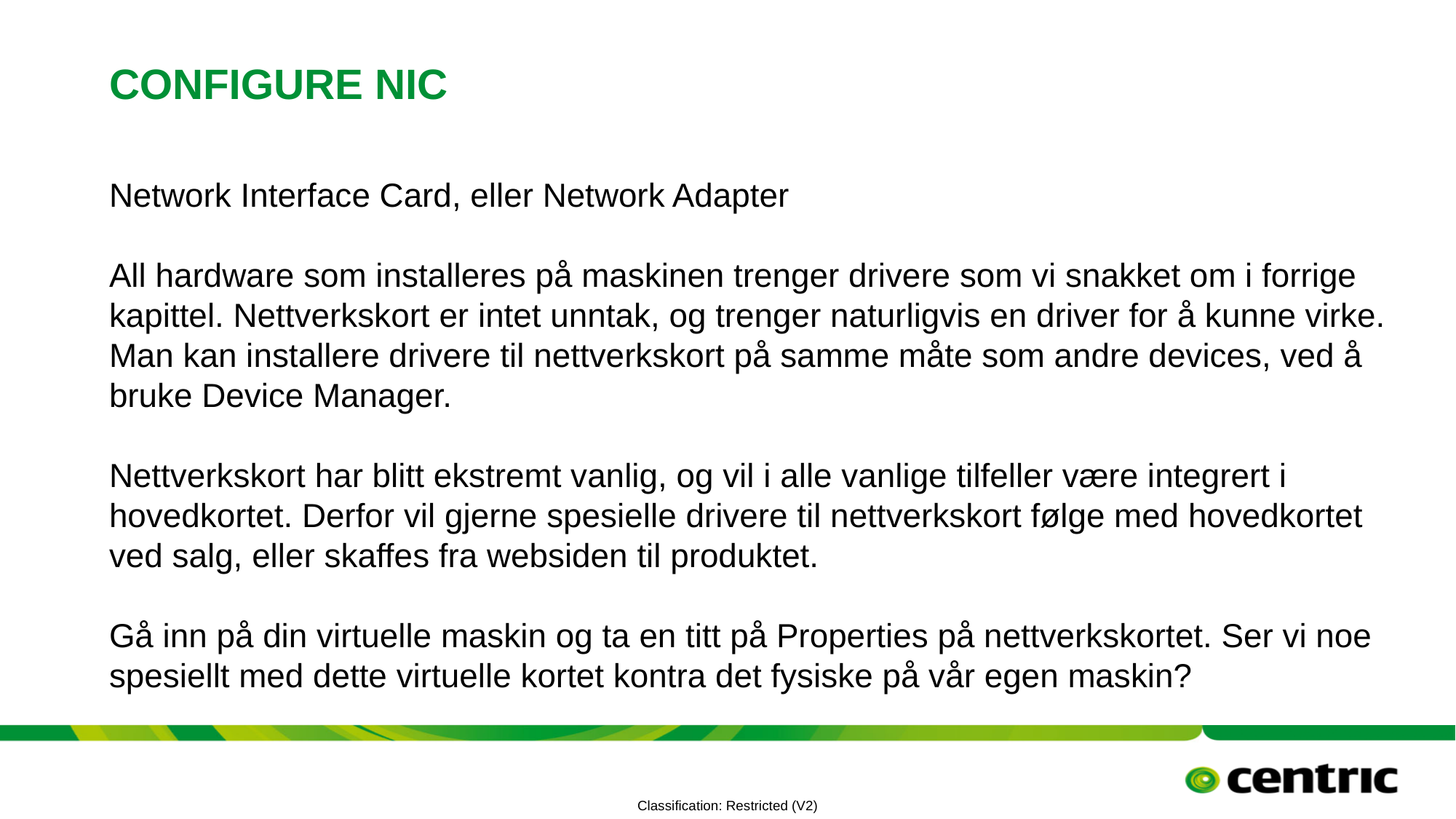

# Configure nic
Network Interface Card, eller Network Adapter

All hardware som installeres på maskinen trenger drivere som vi snakket om i forrige kapittel. Nettverkskort er intet unntak, og trenger naturligvis en driver for å kunne virke. Man kan installere drivere til nettverkskort på samme måte som andre devices, ved å bruke Device Manager.

Nettverkskort har blitt ekstremt vanlig, og vil i alle vanlige tilfeller være integrert i hovedkortet. Derfor vil gjerne spesielle drivere til nettverkskort følge med hovedkortet ved salg, eller skaffes fra websiden til produktet.

Gå inn på din virtuelle maskin og ta en titt på Properties på nettverkskortet. Ser vi noe spesiellt med dette virtuelle kortet kontra det fysiske på vår egen maskin?